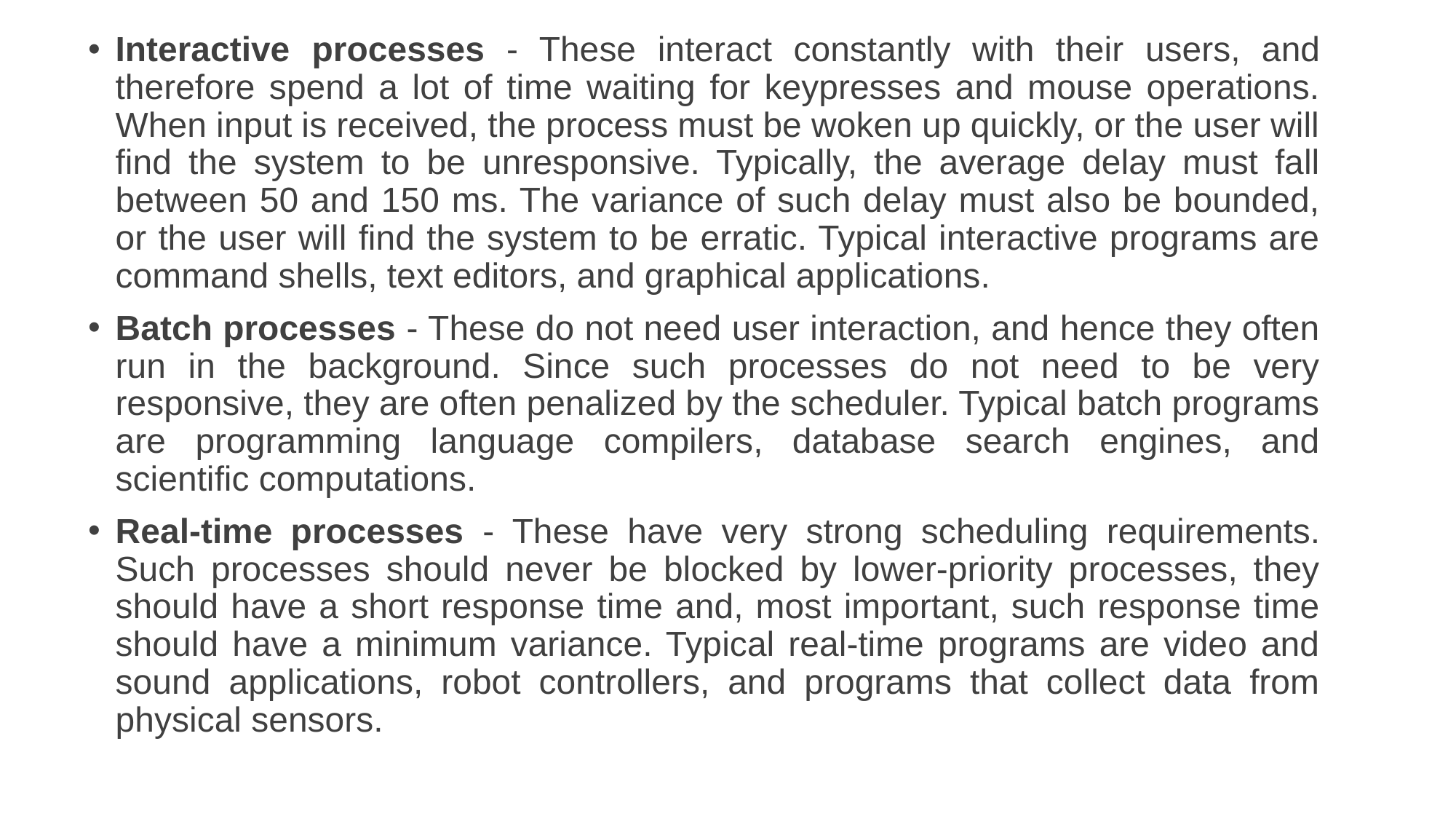

Interactive processes - These interact constantly with their users, and therefore spend a lot of time waiting for keypresses and mouse operations. When input is received, the process must be woken up quickly, or the user will find the system to be unresponsive. Typically, the average delay must fall between 50 and 150 ms. The variance of such delay must also be bounded, or the user will find the system to be erratic. Typical interactive programs are command shells, text editors, and graphical applications.
Batch processes - These do not need user interaction, and hence they often run in the background. Since such processes do not need to be very responsive, they are often penalized by the scheduler. Typical batch programs are programming language compilers, database search engines, and scientific computations.
Real-time processes - These have very strong scheduling requirements. Such processes should never be blocked by lower-priority processes, they should have a short response time and, most important, such response time should have a minimum variance. Typical real-time programs are video and sound applications, robot controllers, and programs that collect data from physical sensors.